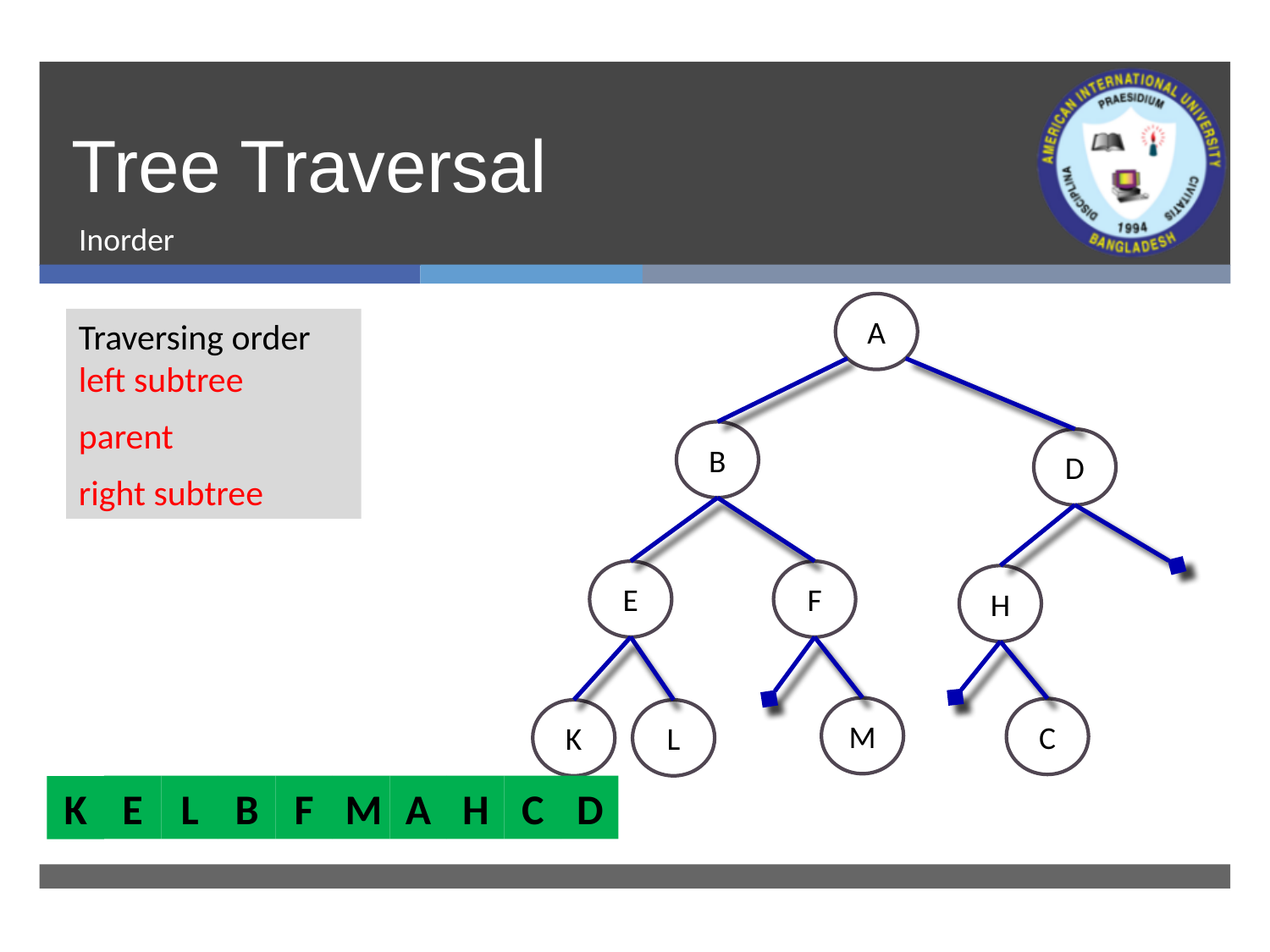

# Tree Traversal
Inorder
A
Traversing order
left subtree
parent
right subtree
B
D
F
E
H
M
C
K
L
E
L
B
F
M
A
H
C
D
K